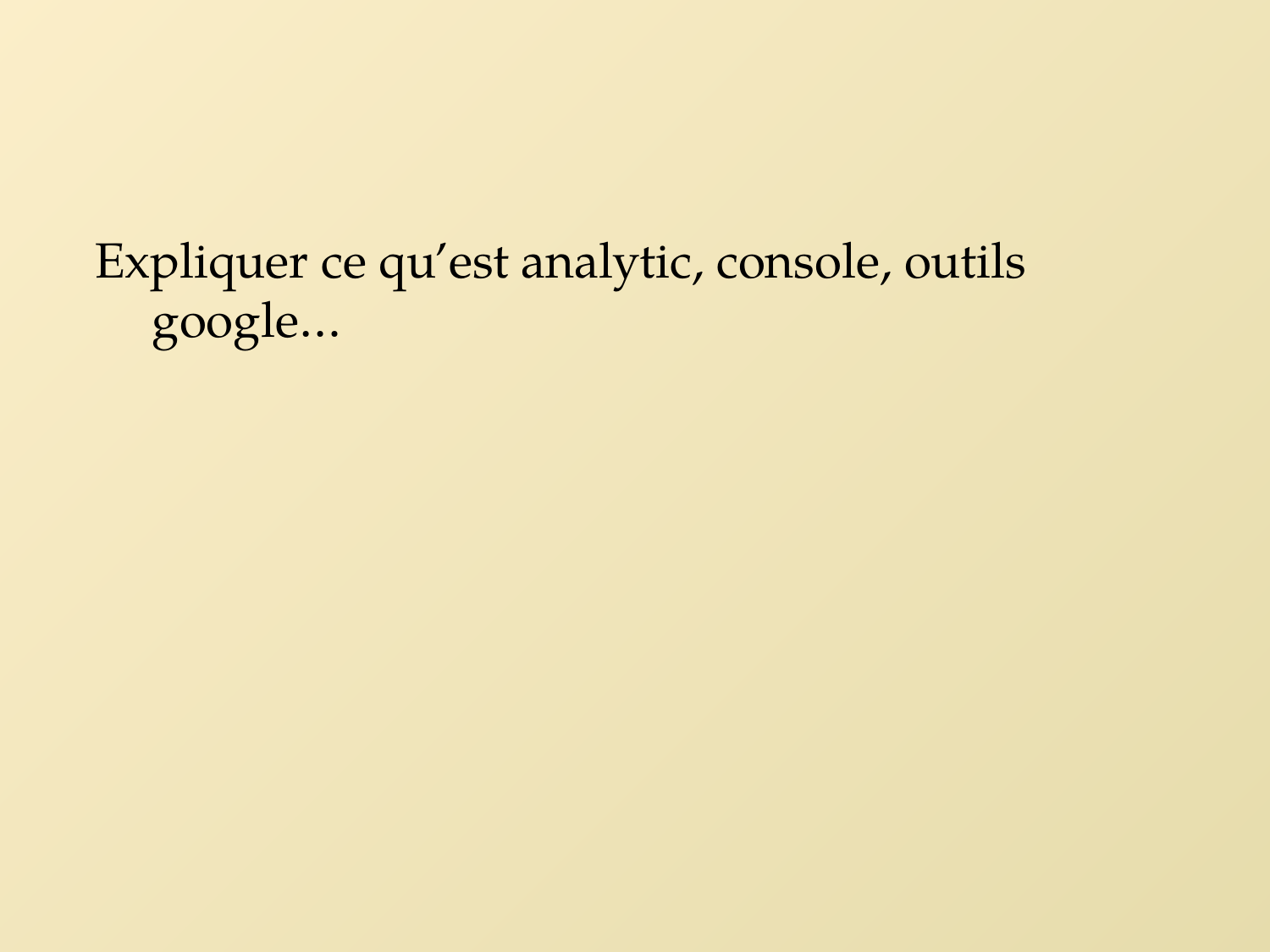

Expliquer ce qu’est analytic, console, outils google…